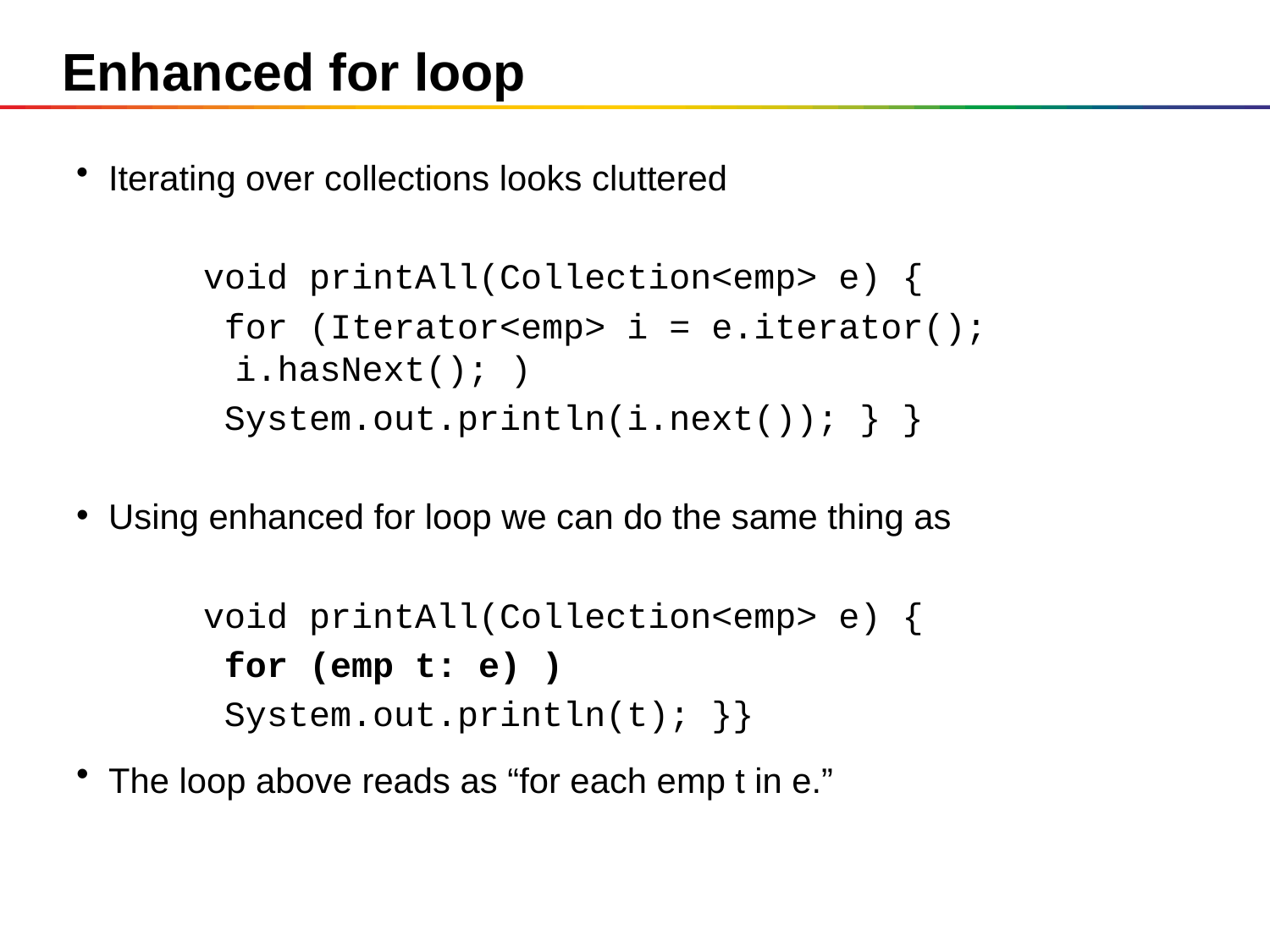

# Enhanced for loop
Iterating over collections looks cluttered

void printAll(Collection<emp> e) {
 for (Iterator<emp> i = e.iterator(); i.hasNext(); )
 System.out.println(i.next()); } }

Using enhanced for loop we can do the same thing as

void printAll(Collection<emp> e) {
 for (emp t: e) )
 System.out.println(t); }}
The loop above reads as “for each emp t in e.”